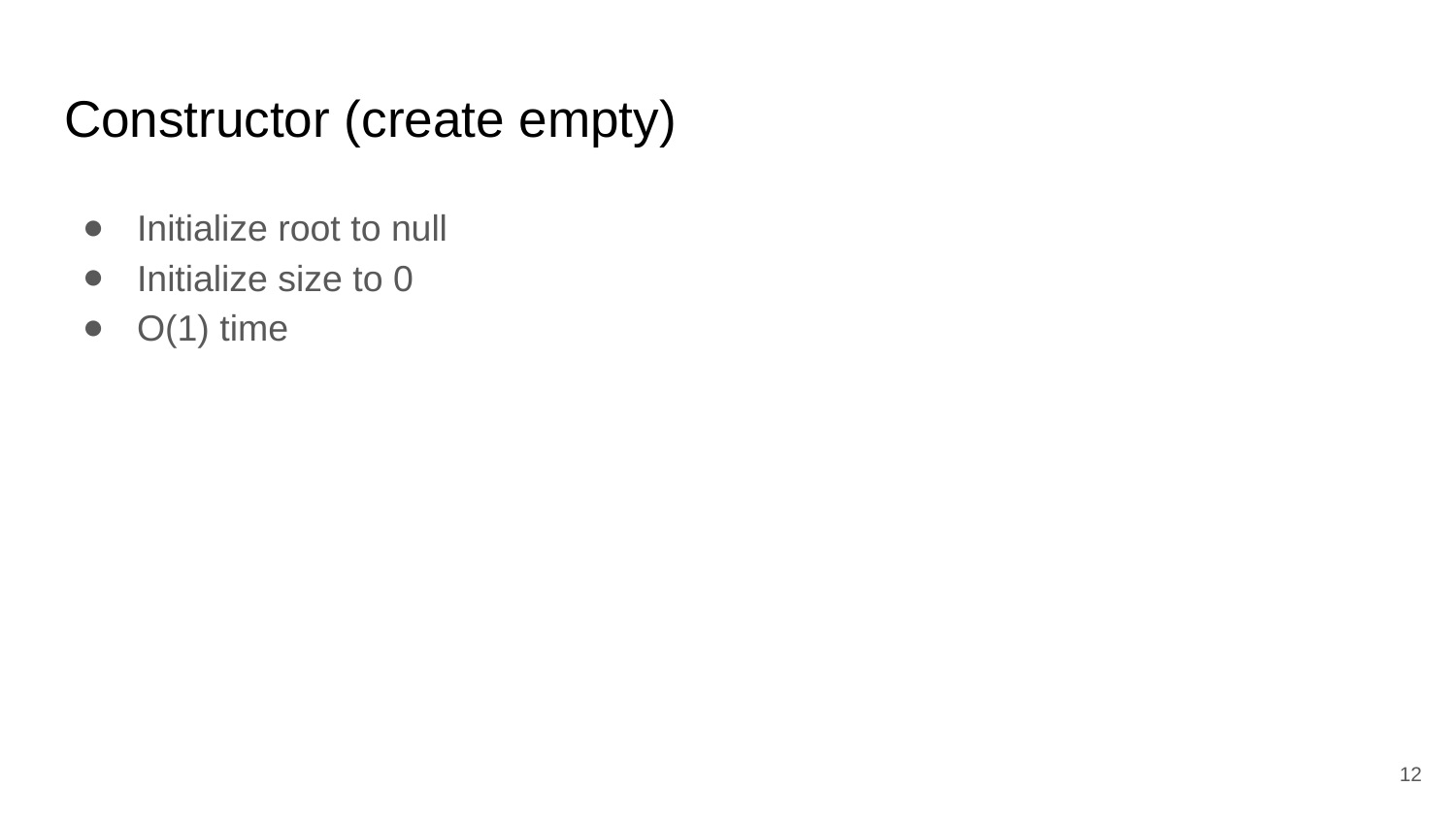

# Constructor (create empty)
Initialize root to null
Initialize size to 0
O(1) time
12